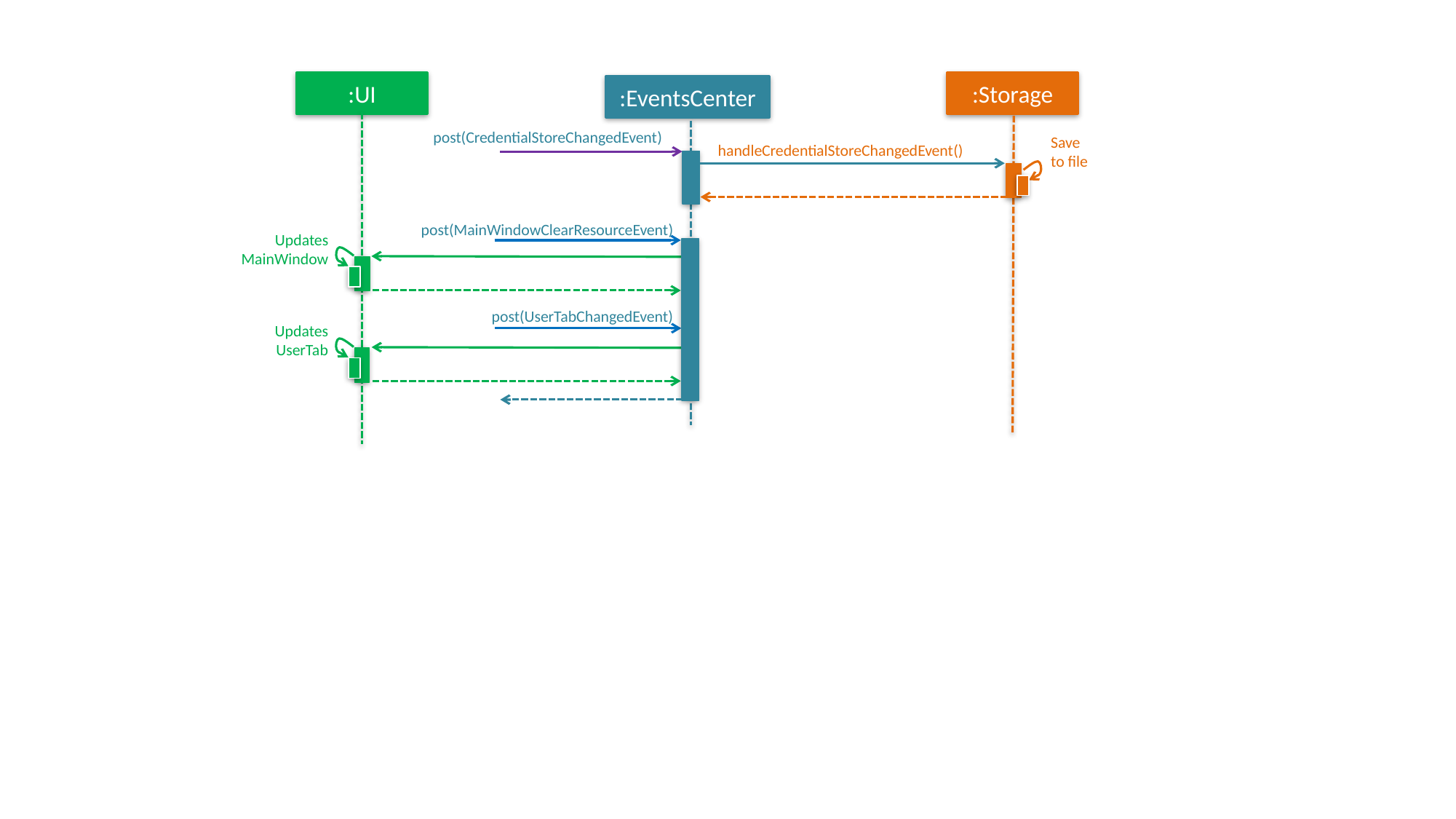

:UI
:Storage
:EventsCenter
post(CredentialStoreChangedEvent)
Save
to file
handleCredentialStoreChangedEvent()

post(MainWindowClearResourceEvent)
Updates
MainWindow

post(UserTabChangedEvent)
Updates
UserTab